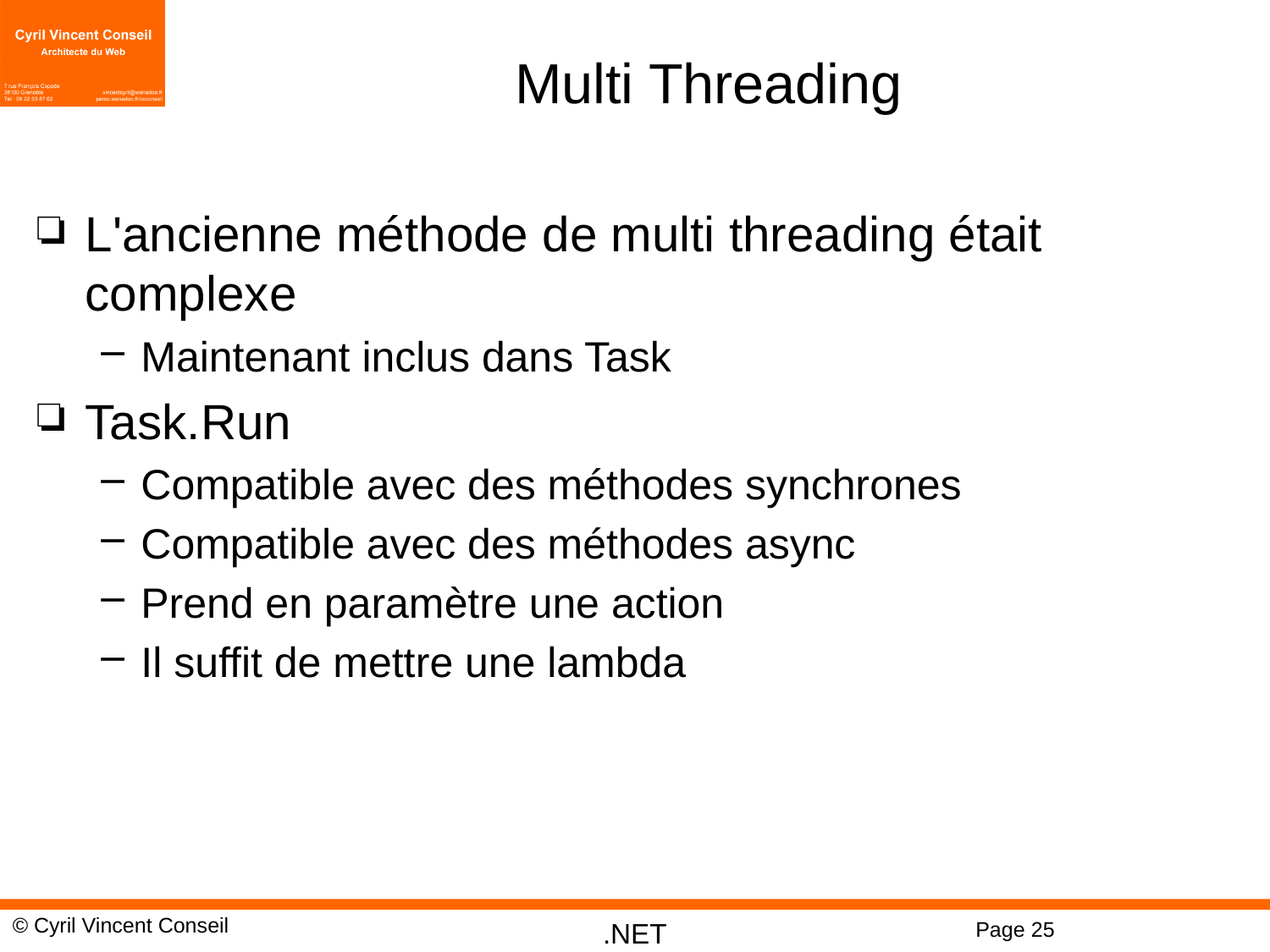

# Multi Threading
L'ancienne méthode de multi threading était complexe
Maintenant inclus dans Task
Task.Run
Compatible avec des méthodes synchrones
Compatible avec des méthodes async
Prend en paramètre une action
Il suffit de mettre une lambda